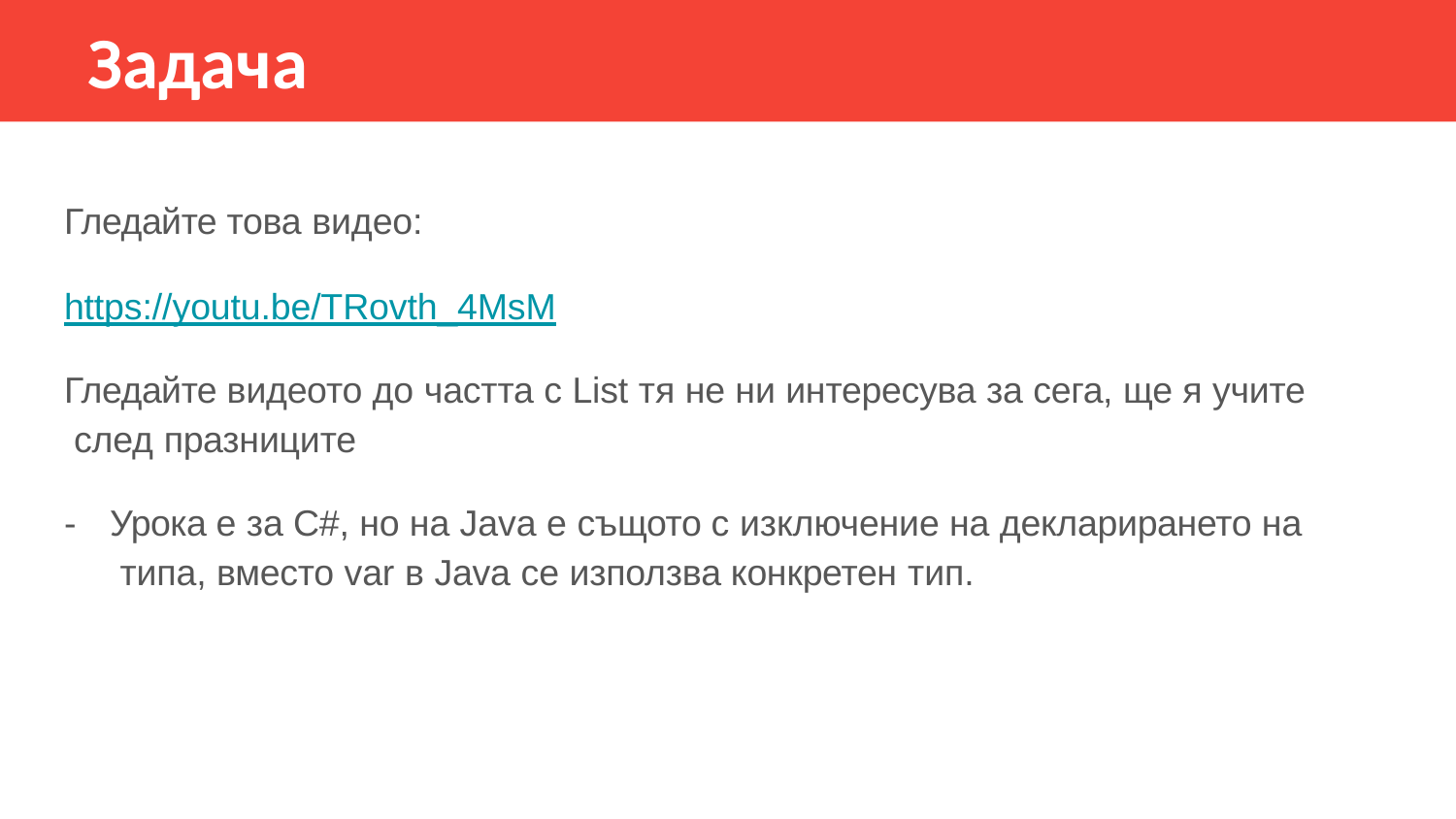

# Задача
Гледайте това видео:

https://youtu.be/TRovth_4MsM
Гледайте видеото до частта с List тя не ни интересува за сега, ще я учите  след празниците
-	Урока е за C#, но на Java е същото с изключение на декларирането на  типа, вместо var в Java се използва конкретен тип.